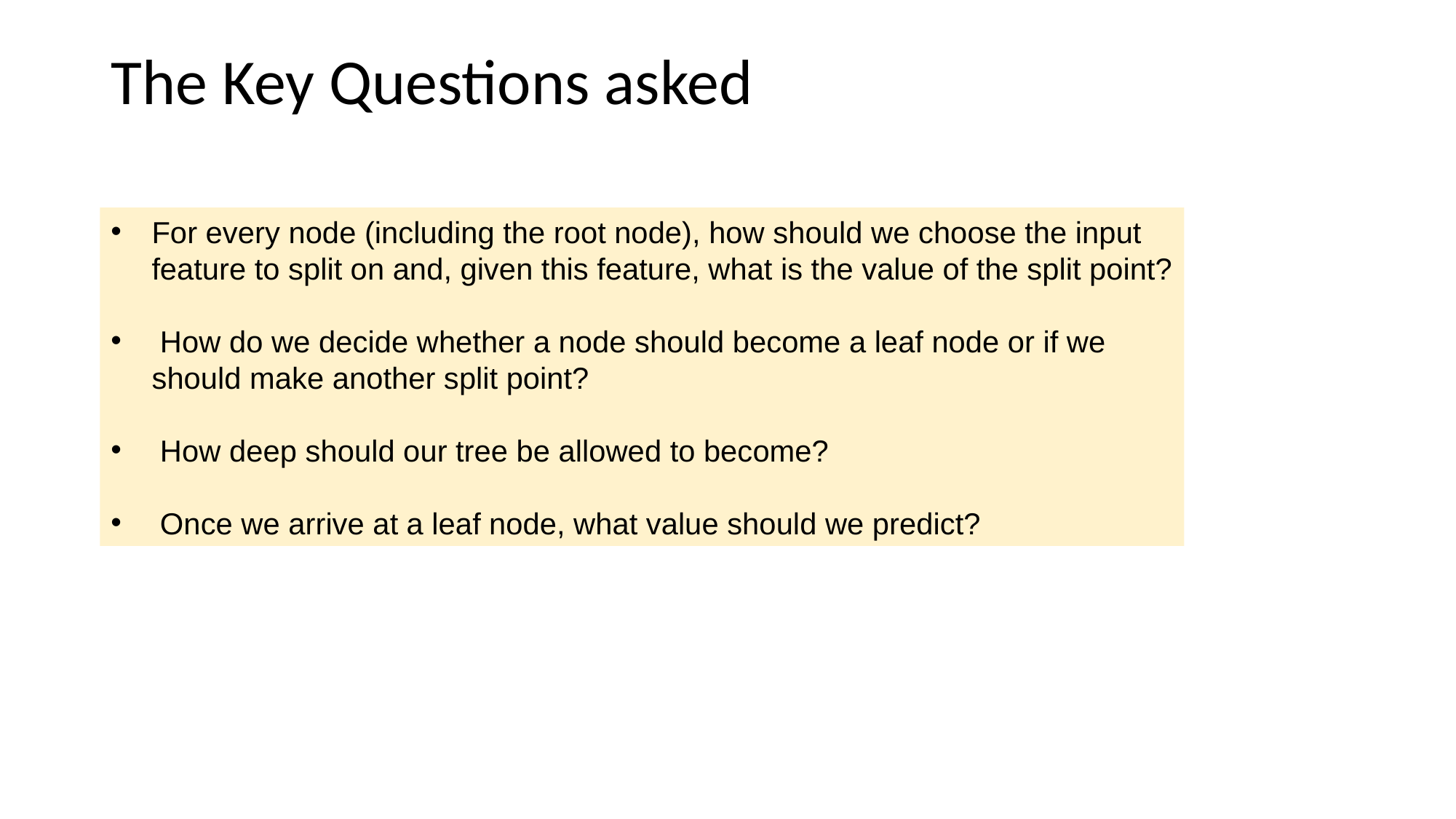

# The Key Questions asked
For every node (including the root node), how should we choose the input feature to split on and, given this feature, what is the value of the split point?

 How do we decide whether a node should become a leaf node or if we should make another split point?

 How deep should our tree be allowed to become?

 Once we arrive at a leaf node, what value should we predict?